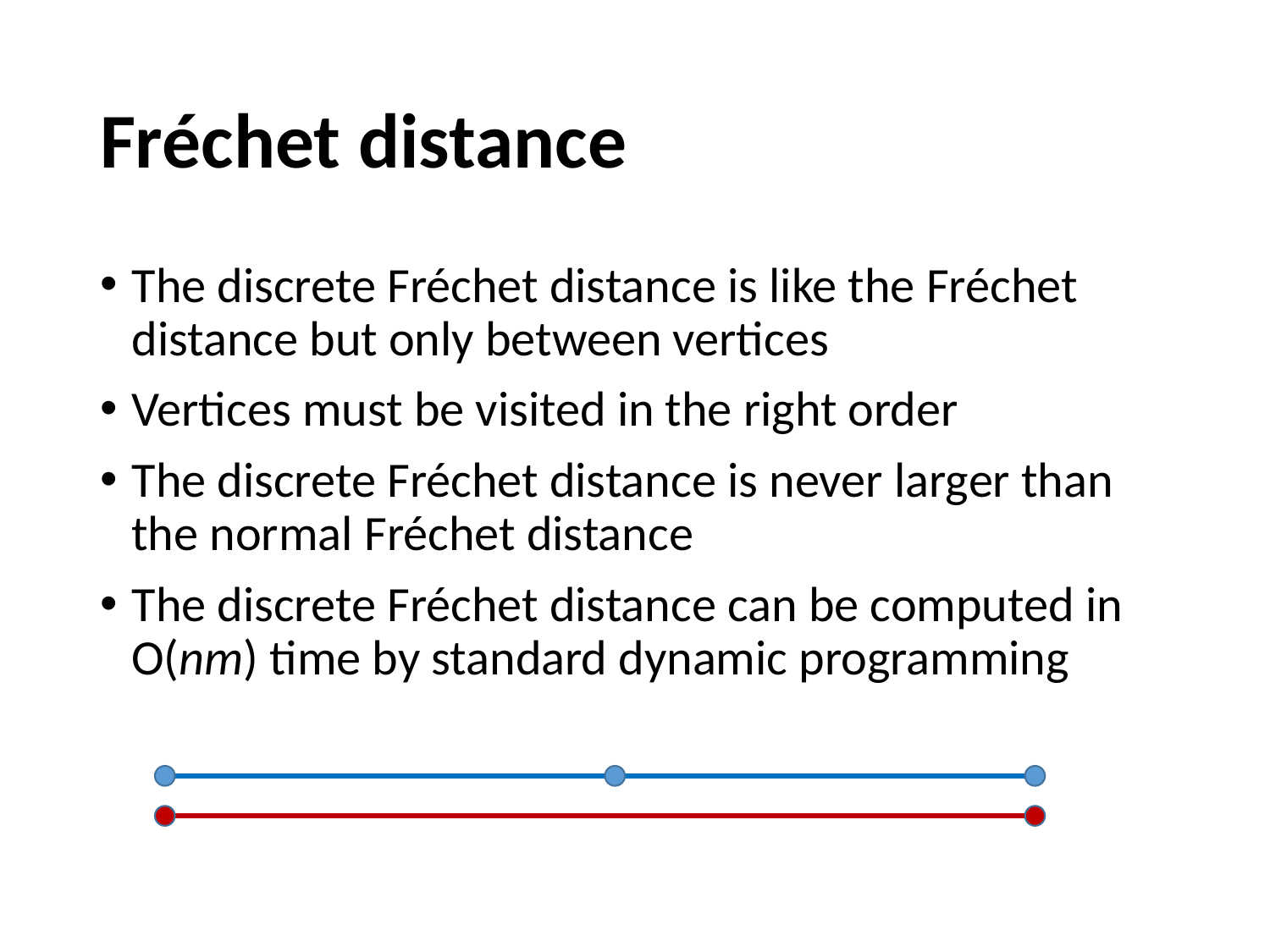

# Fréchet distance
The discrete Fréchet distance is like the Fréchet distance but only between vertices
Vertices must be visited in the right order
The discrete Fréchet distance is never larger than the normal Fréchet distance
The discrete Fréchet distance can be computed in O(nm) time by standard dynamic programming